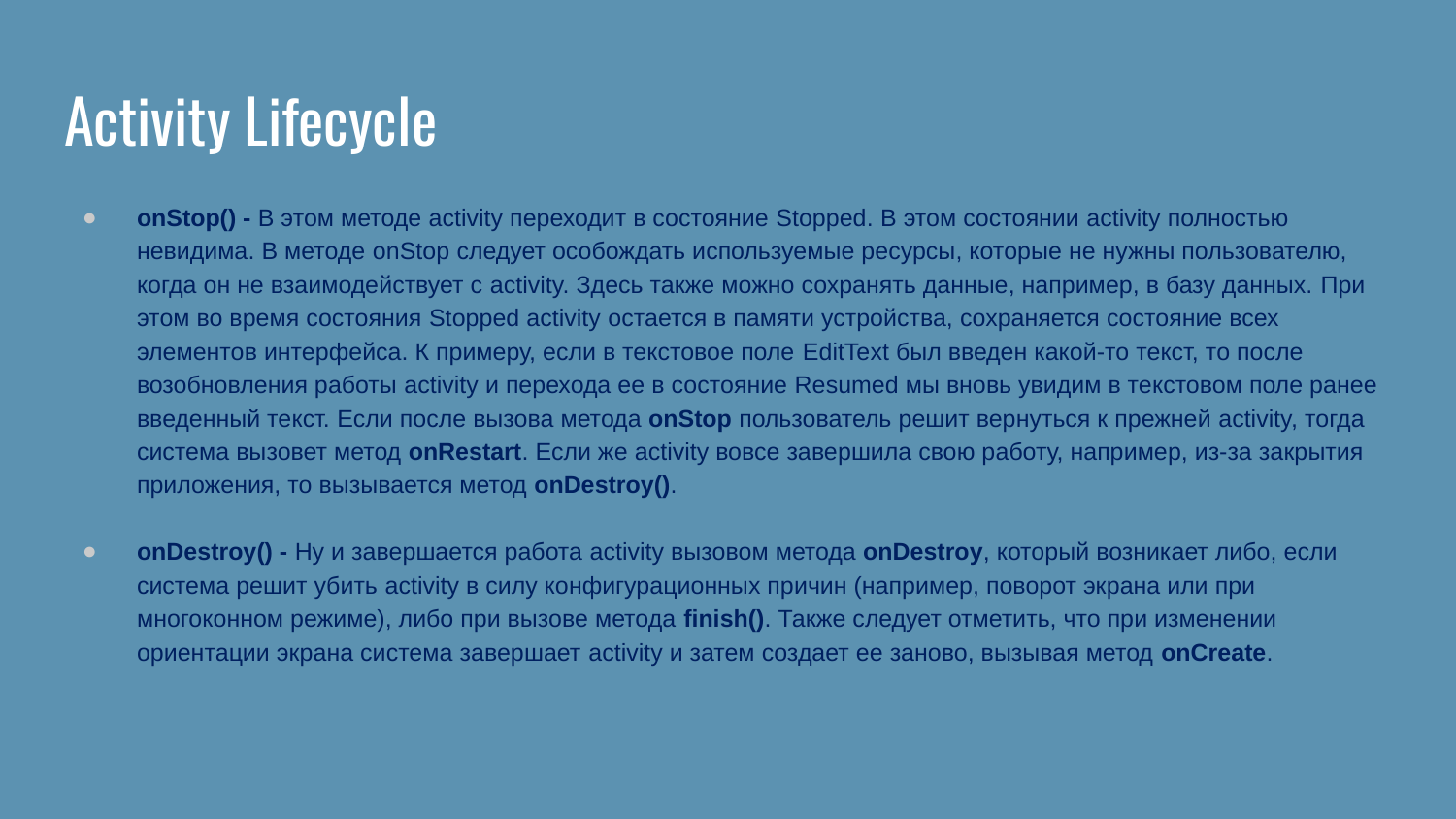

# Activity Lifecycle
onStop() - В этом методе activity переходит в состояние Stopped. В этом состоянии activity полностью невидима. В методе onStop следует особождать используемые ресурсы, которые не нужны пользователю, когда он не взаимодействует с activity. Здесь также можно сохранять данные, например, в базу данных. При этом во время состояния Stopped activity остается в памяти устройства, сохраняется состояние всех элементов интерфейса. К примеру, если в текстовое поле EditText был введен какой-то текст, то после возобновления работы activity и перехода ее в состояние Resumed мы вновь увидим в текстовом поле ранее введенный текст. Если после вызова метода onStop пользователь решит вернуться к прежней activity, тогда система вызовет метод onRestart. Если же activity вовсе завершила свою работу, например, из-за закрытия приложения, то вызывается метод onDestroy().

onDestroy() - Ну и завершается работа activity вызовом метода onDestroy, который возникает либо, если система решит убить activity в силу конфигурационных причин (например, поворот экрана или при многоконном режиме), либо при вызове метода finish(). Также следует отметить, что при изменении ориентации экрана система завершает activity и затем создает ее заново, вызывая метод onCreate.